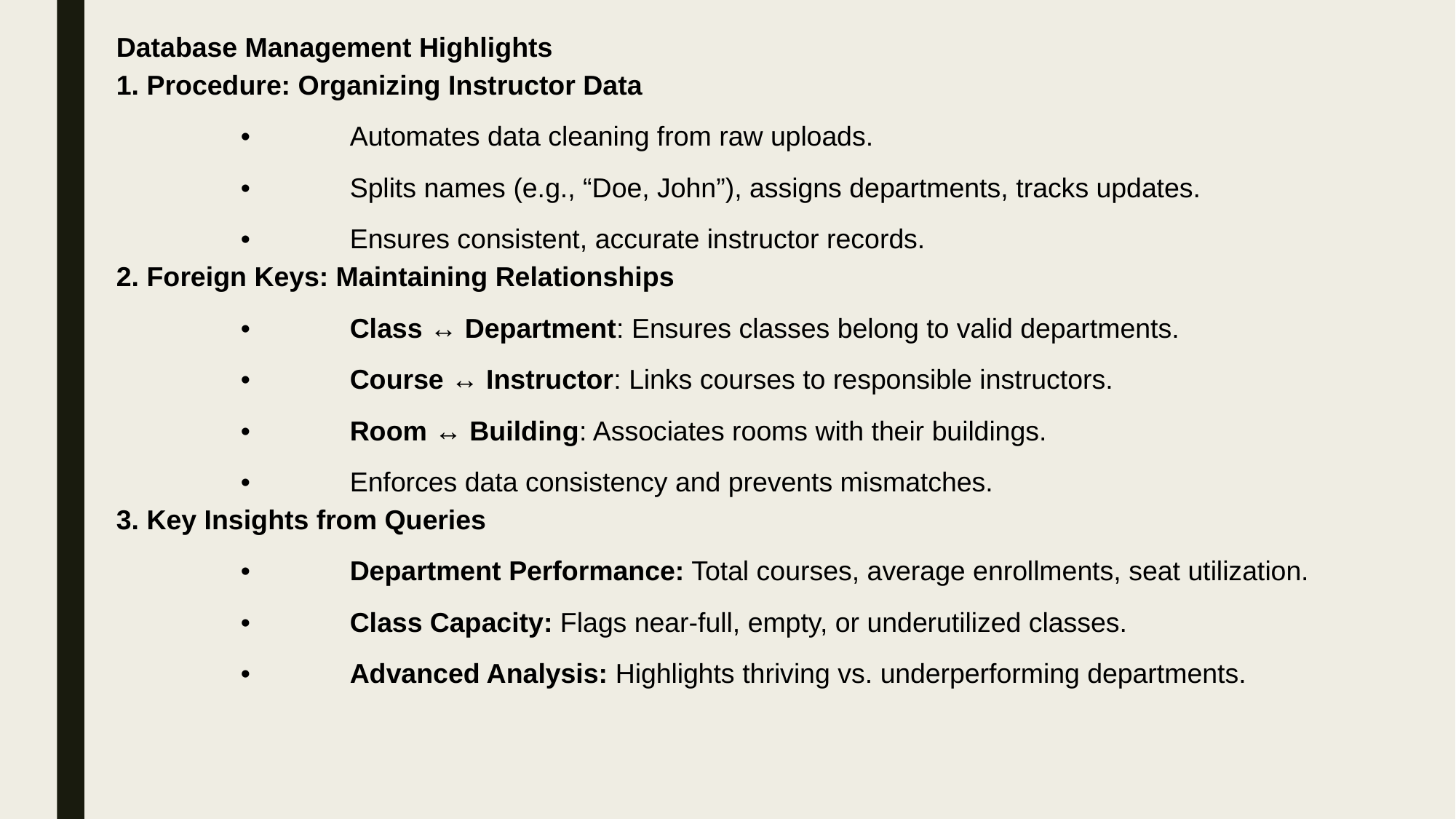

Database Management Highlights
1. Procedure: Organizing Instructor Data
	•	Automates data cleaning from raw uploads.
	•	Splits names (e.g., “Doe, John”), assigns departments, tracks updates.
	•	Ensures consistent, accurate instructor records.
2. Foreign Keys: Maintaining Relationships
	•	Class ↔ Department: Ensures classes belong to valid departments.
	•	Course ↔ Instructor: Links courses to responsible instructors.
	•	Room ↔ Building: Associates rooms with their buildings.
	•	Enforces data consistency and prevents mismatches.
3. Key Insights from Queries
	•	Department Performance: Total courses, average enrollments, seat utilization.
	•	Class Capacity: Flags near-full, empty, or underutilized classes.
	•	Advanced Analysis: Highlights thriving vs. underperforming departments.